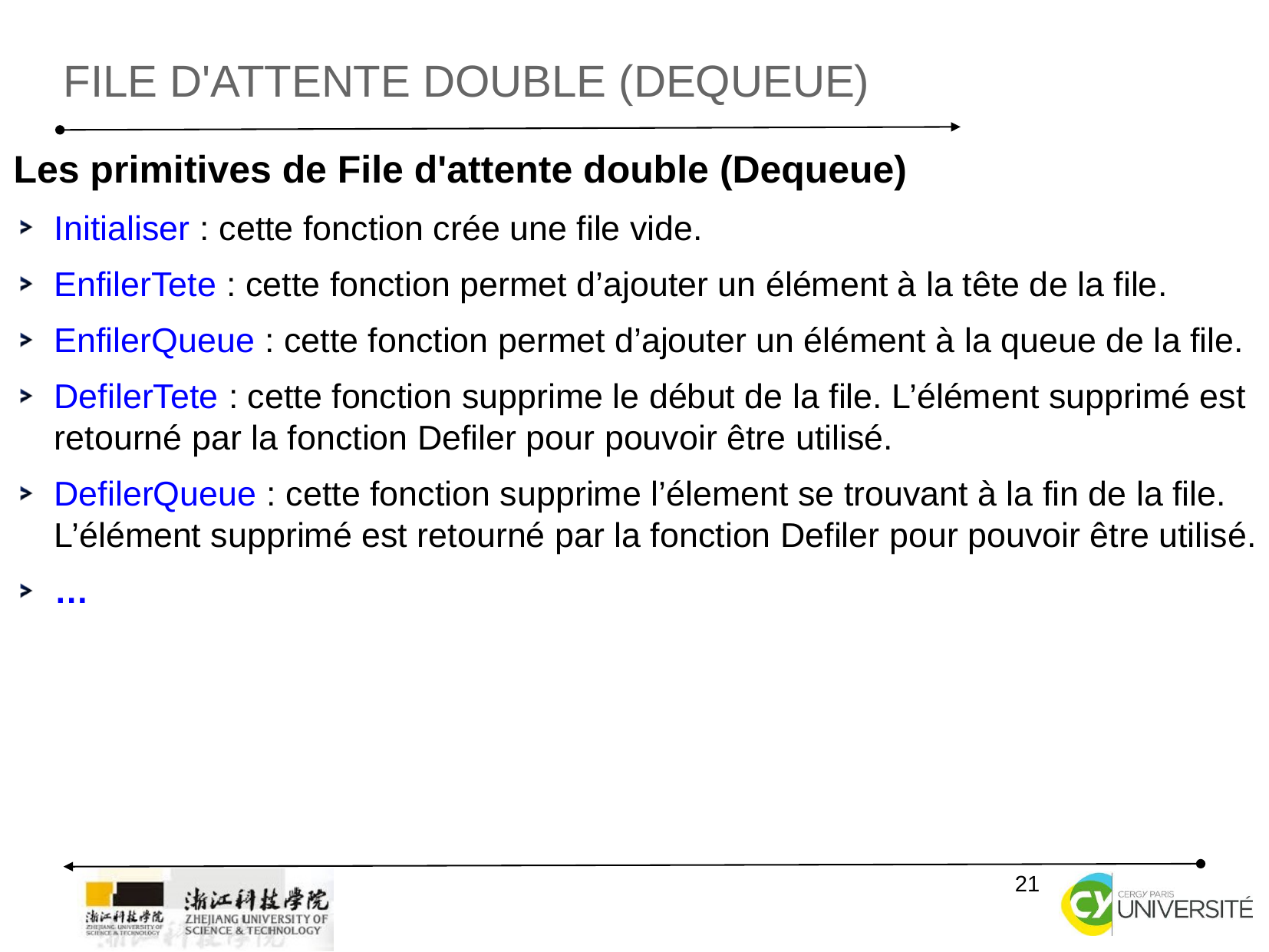

File d'attente double (Dequeue)
Les primitives de File d'attente double (Dequeue)
Initialiser : cette fonction crée une file vide.
EnfilerTete : cette fonction permet d’ajouter un élément à la tête de la file.
EnfilerQueue : cette fonction permet d’ajouter un élément à la queue de la file.
DefilerTete : cette fonction supprime le début de la file. L’élément supprimé est retourné par la fonction Defiler pour pouvoir être utilisé.
DefilerQueue : cette fonction supprime l’élement se trouvant à la fin de la file. L’élément supprimé est retourné par la fonction Defiler pour pouvoir être utilisé.
…